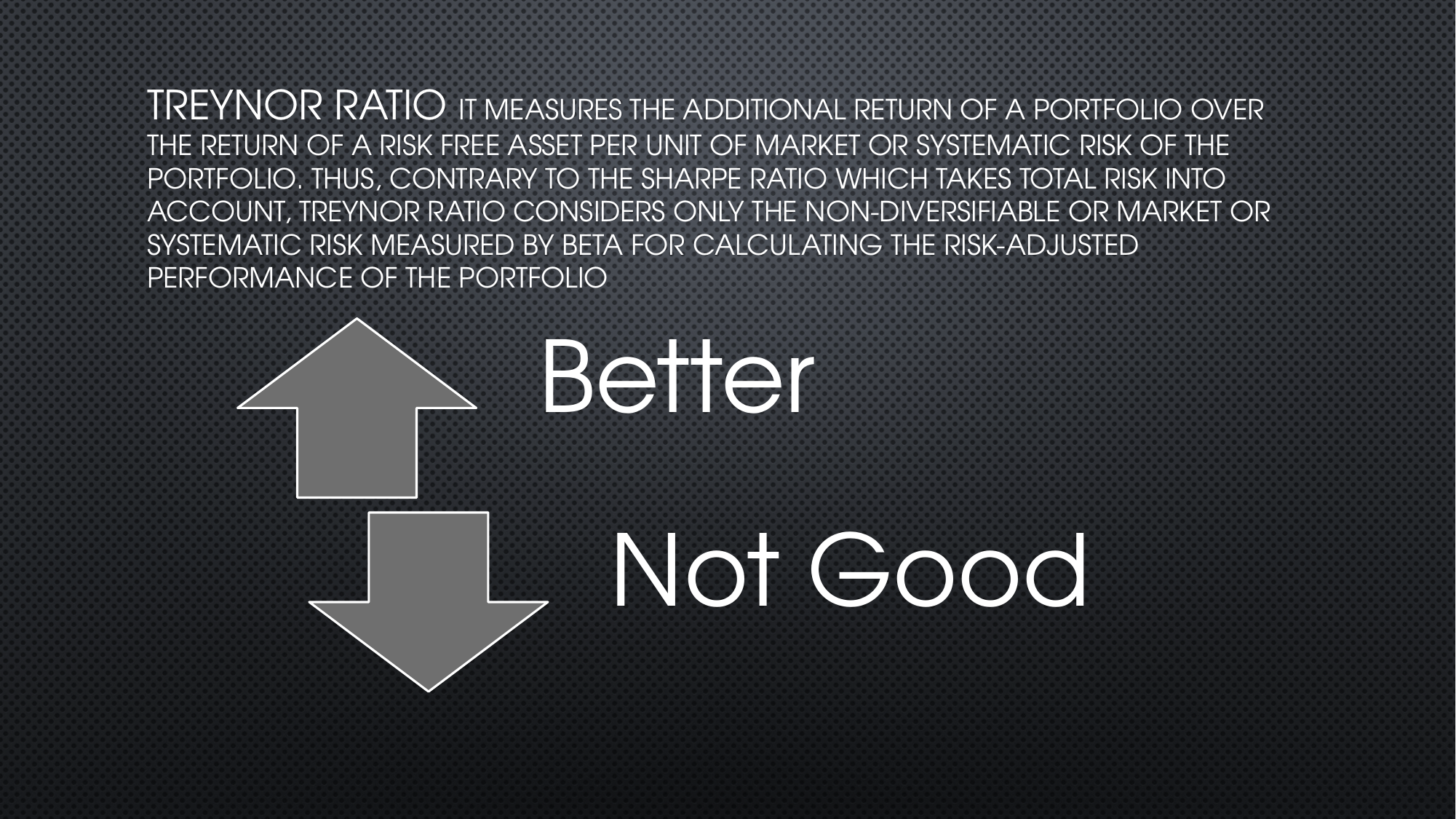

# Treynor Ratio It measures the additional return of a portfolio over the return of a risk free asset per unit of market or systematic risk of the portfolio. Thus, contrary to the Sharpe Ratio which takes total risk into account, Treynor Ratio considers only the non-diversifiable or market or systematic risk measured by beta for calculating the risk-adjusted performance of the portfolio
Better
Not Good